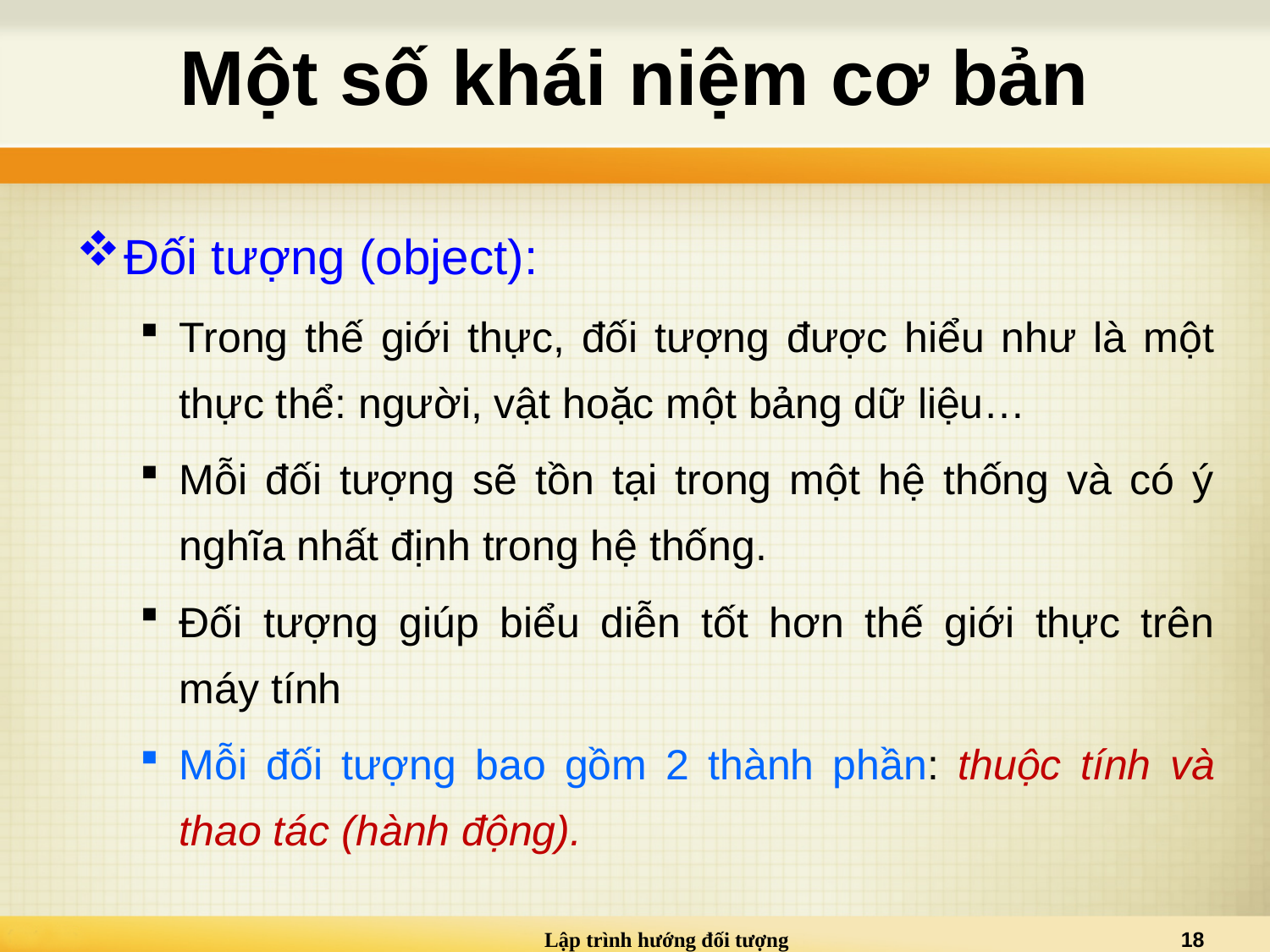

# Một số khái niệm cơ bản
Đối tượng (object):
Trong thế giới thực, đối tượng được hiểu như là một thực thể: người, vật hoặc một bảng dữ liệu…
Mỗi đối tượng sẽ tồn tại trong một hệ thống và có ý nghĩa nhất định trong hệ thống.
Đối tượng giúp biểu diễn tốt hơn thế giới thực trên máy tính
Mỗi đối tượng bao gồm 2 thành phần: thuộc tính và thao tác (hành động).
Lập trình hướng đối tượng
18